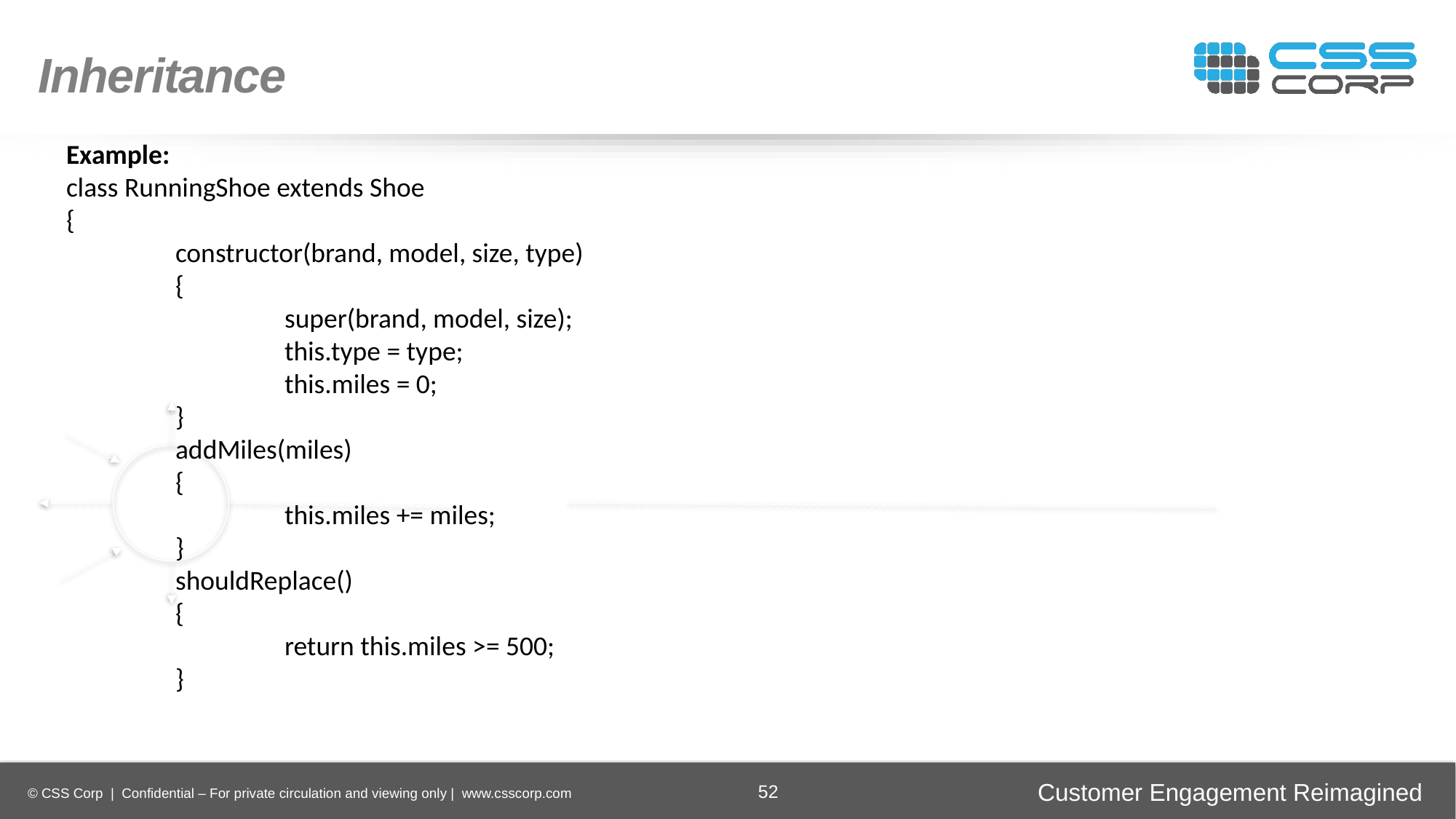

Inheritance
Example:
class RunningShoe extends Shoe
{
  	constructor(brand, model, size, type)
  	{
    		super(brand, model, size);
    		this.type = type;
    		this.miles = 0;
 	}
  	addMiles(miles)
 	{
    		this.miles += miles;
  	}
  	shouldReplace()
  	{
    		return this.miles >= 500;
  	}

Enhancing
Operational Efficiency

Faster Time-to-Market

Digital
Transformation

Securing Brand and Customer Trust

52